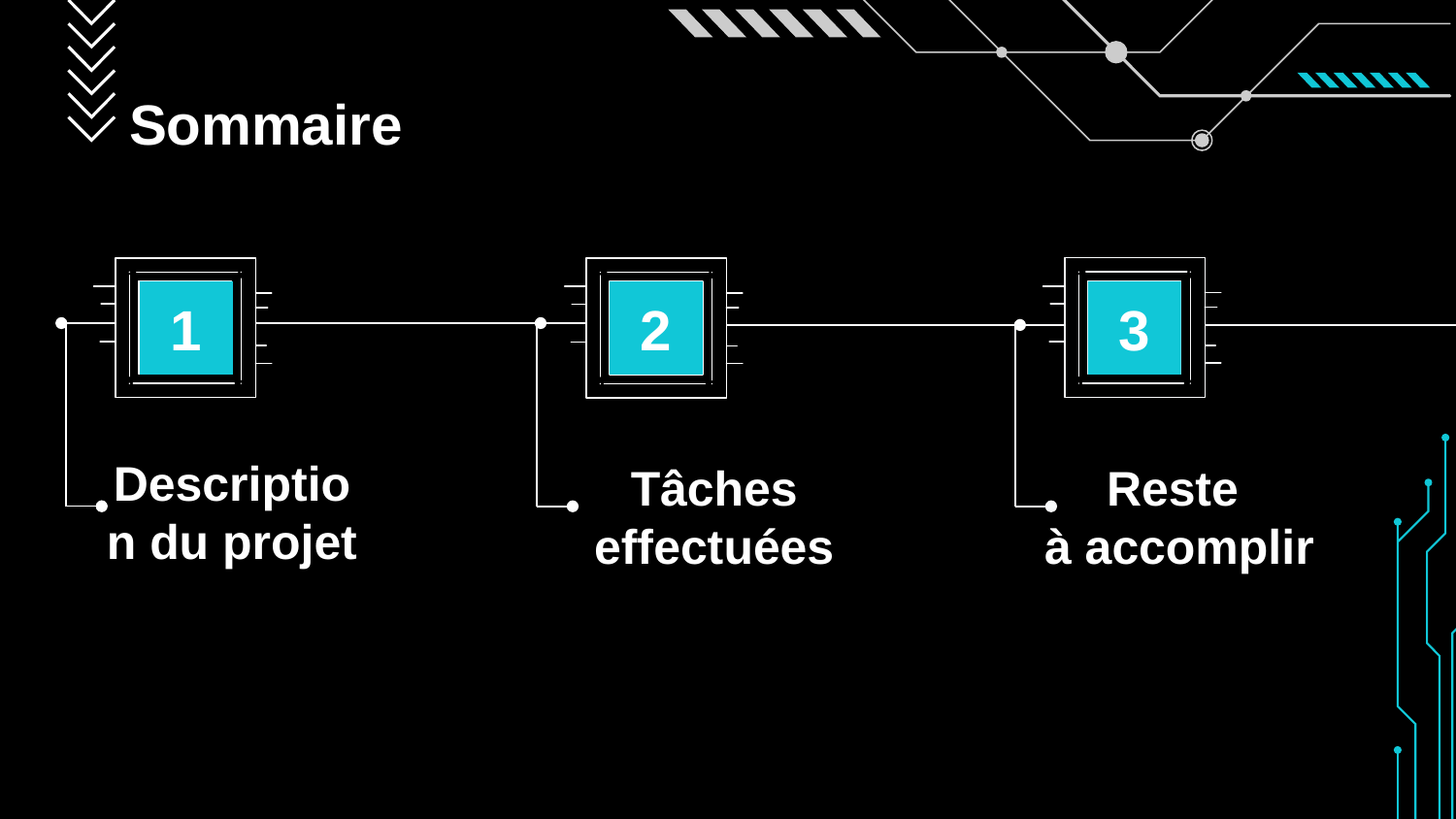

# Sommaire
1
2
3
Description du projet
Tâches effectuées
Reste
à accomplir